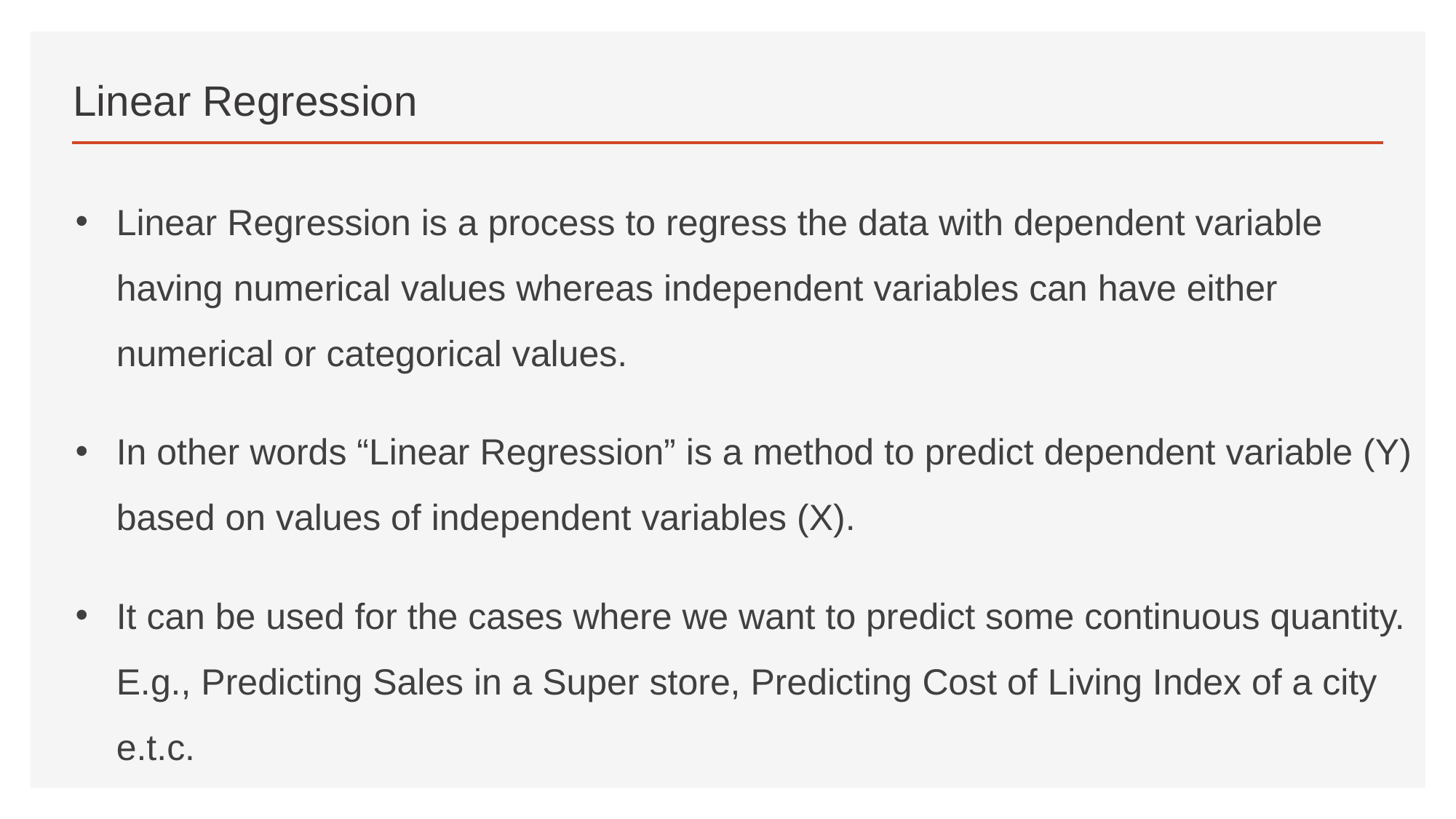

# Linear Regression
Linear Regression is a process to regress the data with dependent variable having numerical values whereas independent variables can have either numerical or categorical values.
In other words “Linear Regression” is a method to predict dependent variable (Y) based on values of independent variables (X).
It can be used for the cases where we want to predict some continuous quantity. E.g., Predicting Sales in a Super store, Predicting Cost of Living Index of a city e.t.c.